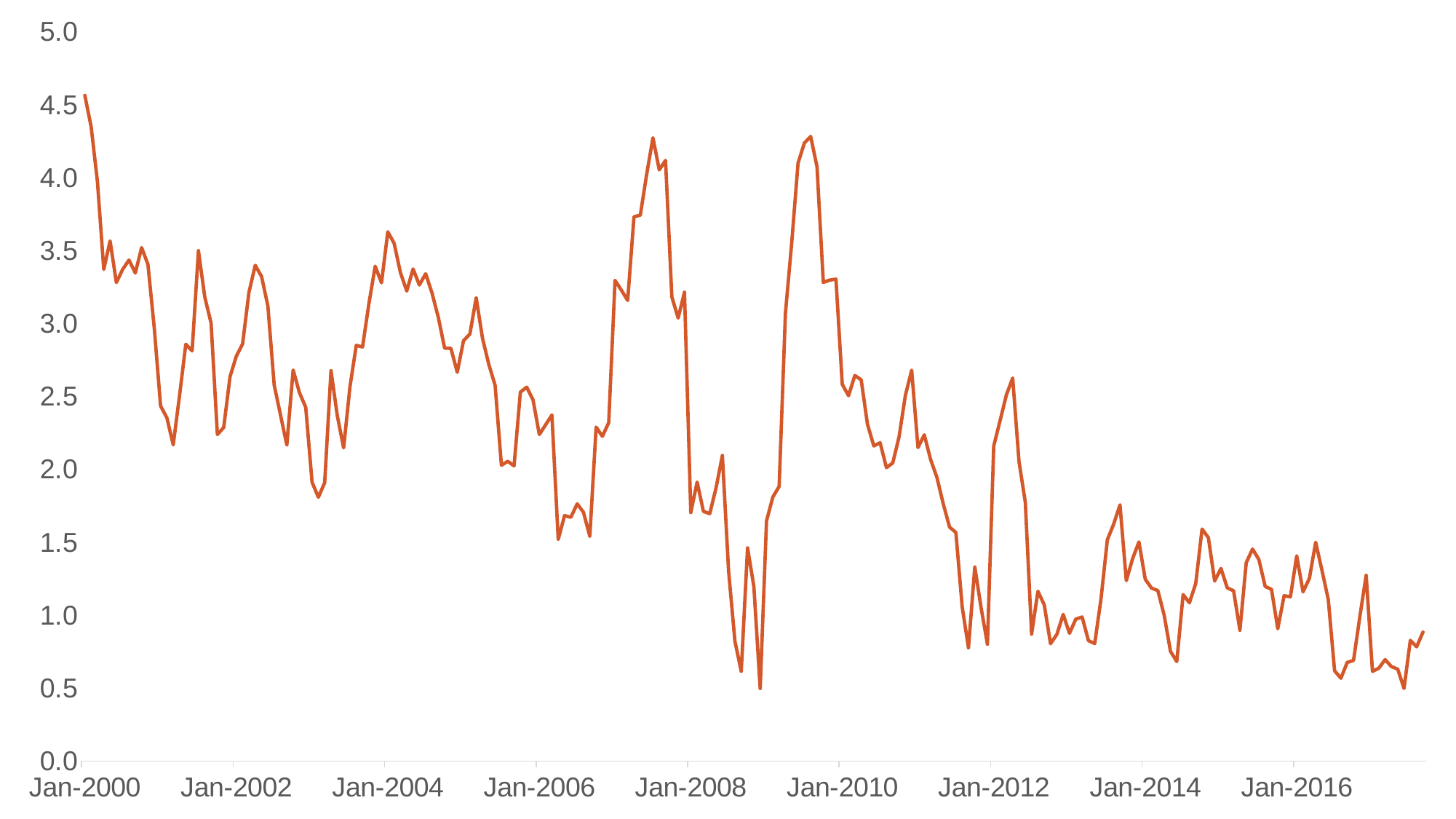

### Chart

| Category |  |
|---|---|
| 36556 | 4.563799743260621 |
| 36585 | 4.348896631823473 |
| 36616 | 3.971155885471922 |
| 36646 | 3.3703364614328324 |
| 36677 | 3.565809507697515 |
| 36707 | 3.2805262182693973 |
| 36738 | 3.3708907126628773 |
| 36769 | 3.434655603065062 |
| 36799 | 3.3458524597765216 |
| 36830 | 3.5199556541019916 |
| 36860 | 3.4044345898004647 |
| 36891 | 2.9689345314505955 |
| 36922 | 2.434865102503614 |
| 36950 | 2.353012633624907 |
| 36981 | 2.1678151780192723 |
| 37011 | 2.502157497303137 |
| 37042 | 2.85774588433938 |
| 37072 | 2.8123786407767026 |
| 37103 | 3.4988913525499044 |
| 37134 | 3.1819724284199324 |
| 37164 | 3.0031707317073275 |
| 37195 | 2.2382237591194842 |
| 37225 | 2.2868353760691296 |
| 37256 | 2.635152381438588 |
| 37287 | 2.7750809061488635 |
| 37315 | 2.859951456310661 |
| 37346 | 3.212621359223311 |
| 37376 | 3.398832684824904 |
| 37407 | 3.3221959059380746 |
| 37437 | 3.1202641818554255 |
| 37468 | 2.5773087293562646 |
| 37499 | 2.372489429175473 |
| 37529 | 2.166389811738645 |
| 37560 | 2.681370684919937 |
| 37590 | 2.526262205562513 |
| 37621 | 2.4246841593780433 |
| 37652 | 1.9119070667957594 |
| 37680 | 1.8080832526621515 |
| 37711 | 1.9086802194256292 |
| 37741 | 2.6764645531958564 |
| 37772 | 2.366648945596306 |
| 37802 | 2.1469298245613944 |
| 37833 | 2.5661072972285703 |
| 37864 | 2.849948946440173 |
| 37894 | 2.8391369838738356 |
| 37925 | 3.1334918478260976 |
| 37955 | 3.392578125000001 |
| 37986 | 3.2786923363095077 |
| 38017 | 3.627941176470584 |
| 38046 | 3.549509803921569 |
| 38077 | 3.3484654731457786 |
| 38107 | 3.2224390243902556 |
| 38138 | 3.373751451800233 |
| 38168 | 3.263879210220688 |
| 38199 | 3.3408868746112264 |
| 38230 | 3.209366391184587 |
| 38260 | 3.04207766817739 |
| 38291 | 2.8306620209059385 |
| 38321 | 2.8292682926829293 |
| 38352 | 2.6652729384436746 |
| 38383 | 2.8826583059210487 |
| 38411 | 2.9274902343749964 |
| 38442 | 3.176385788690461 |
| 38472 | 2.899512195121967 |
| 38503 | 2.719733924612 |
| 38533 | 2.576074332171907 |
| 38564 | 2.027389035148497 |
| 38595 | 2.0549909332433947 |
| 38625 | 2.0236310730976204 |
| 38656 | 2.529414489531212 |
| 38686 | 2.5634506544039537 |
| 38717 | 2.4771400778210273 |
| 38748 | 2.2385811467444228 |
| 38776 | 2.305150631681263 |
| 38807 | 2.372501795749371 |
| 38837 | 1.5189479638008985 |
| 38868 | 1.6826923076923128 |
| 38898 | 1.6710164835164854 |
| 38929 | 1.7635073260073186 |
| 38960 | 1.705058528428105 |
| 38990 | 1.540064102564087 |
| 39021 | 2.2894482090997315 |
| 39051 | 2.2260846607410123 |
| 39082 | 2.3200183420797993 |
| 39113 | 3.2952380952381066 |
| 39141 | 3.228536585365882 |
| 39172 | 3.157871396895784 |
| 39202 | 3.731363586897385 |
| 39233 | 3.7422816505557233 |
| 39263 | 4.020323212536736 |
| 39294 | 4.272861225218794 |
| 39325 | 4.052955884979448 |
| 39355 | 4.117981594457665 |
| 39386 | 3.182067858199189 |
| 39416 | 3.03737079247286 |
| 39447 | 3.214413584982867 |
| 39478 | 1.7031913436515778 |
| 39507 | 1.9122951193900395 |
| 39538 | 1.711914013220972 |
| 39568 | 1.6958584199963544 |
| 39599 | 1.8726053639846807 |
| 39629 | 2.0945881226053675 |
| 39660 | 1.3014492753623097 |
| 39691 | 0.8214285714285507 |
| 39721 | 0.6151515151515241 |
| 39752 | 1.4611641974226375 |
| 39782 | 1.1964802314368583 |
| 39813 | 0.49731367957019934 |
| 39844 | 1.646240234375007 |
| 39872 | 1.8095703124999973 |
| 39903 | 1.8825461647727249 |
| 39933 | 3.0690335305719962 |
| 39964 | 3.554522400676241 |
| 39994 | 4.099276791584483 |
| 40025 | 4.236982299364156 |
| 40056 | 4.281867588932808 |
| 40086 | 4.0747394897592715 |
| 40117 | 3.2813301618394908 |
| 40147 | 3.2974208292523732 |
| 40178 | 3.3037171773704577 |
| 40209 | 2.582604470359584 |
| 40237 | 2.5048590864917397 |
| 40268 | 2.6433430515063305 |
| 40298 | 2.61396702230845 |
| 40329 | 2.308438409311342 |
| 40359 | 2.160523763336575 |
| 40390 | 2.1817298347910574 |
| 40421 | 2.0116618075801895 |
| 40451 | 2.043245869776489 |
| 40482 | 2.222762645914411 |
| 40512 | 2.507295719844338 |
| 40543 | 2.679961089494154 |
| 40574 | 2.1490803484995213 |
| 40602 | 2.236205227492749 |
| 40633 | 2.066795740561478 |
| 40663 | 1.9444444444444597 |
| 40694 | 1.7632850241545928 |
| 40724 | 1.6038647342995427 |
| 40755 | 1.566731141199229 |
| 40786 | 1.0565764023210855 |
| 40816 | 0.7761121856866504 |
| 40847 | 1.3300970873786344 |
| 40877 | 1.0509708737864054 |
| 40908 | 0.8009708737863885 |
| 40939 | 2.16043307086613 |
| 40968 | 2.3326771653543465 |
| 40999 | 2.509842519685046 |
| 41029 | 2.6259881422924902 |
| 41060 | 2.0528656126482137 |
| 41090 | 1.773715415019761 |
| 41121 | 0.8700980392156721 |
| 41152 | 1.1642156862745168 |
| 41182 | 1.0710784313725519 |
| 41213 | 0.8047945205479357 |
| 41243 | 0.8683953033268077 |
| 41274 | 1.0053816046966757 |
| 41305 | 0.8756097560975729 |
| 41333 | 0.973170731707329 |
| 41364 | 0.9878048780487925 |
| 41394 | 0.8251953125000044 |
| 41425 | 0.8056640624999778 |
| 41455 | 1.1132812500000089 |
| 41486 | 1.5166340508806275 |
| 41517 | 1.6242661448140794 |
| 41547 | 1.7563600782778854 |
| 41578 | 1.2366114897760516 |
| 41608 | 1.3875365141188034 |
| 41639 | 1.5019474196689364 |
| 41670 | 1.2463556851312063 |
| 41698 | 1.1856171039844599 |
| 41729 | 1.1686103012633842 |
| 41759 | 1.0000000000000009 |
| 41790 | 0.7524271844660202 |
| 41820 | 0.6820388349514594 |
| 41851 | 1.1412512218963888 |
| 41882 | 1.085043988269807 |
| 41912 | 1.2170087976539623 |
| 41943 | 1.5904621435594901 |
| 41973 | 1.5314650934119989 |
| 42004 | 1.234021632251725 |
| 42035 | 1.3203356367226249 |
| 42063 | 1.1870681145113693 |
| 42094 | 1.1673247778874796 |
| 42124 | 0.8965517241379395 |
| 42155 | 1.3596059113300418 |
| 42185 | 1.453201970443363 |
| 42216 | 1.3817733990147962 |
| 42247 | 1.1970443349753834 |
| 42277 | 1.1773399014778363 |
| 42308 | 0.9070796460177055 |
| 42338 | 1.133235004916422 |
| 42369 | 1.1258603736480133 |
| 42400 | 1.4067127344521424 |
| 42429 | 1.159921026653521 |
| 42460 | 1.2512339585389887 |
| 42490 | 1.4999999999999902 |
| 42521 | 1.306930693069308 |
| 42551 | 1.1064356435643408 |
| 42582 | 0.6194471865745399 |
| 42613 | 0.5676209279368294 |
| 42643 | 0.6762092793682228 |
| 42674 | 0.6896551724137945 |
| 42704 | 0.9901477832512384 |
| 42735 | 1.2733990147783425 |
| 42766 | 0.6145935357492638 |
| 42794 | 0.6366307541626037 |
| 42825 | 0.6953966699314584 |
| 42855 | 0.6476938174681202 |
| 42886 | 0.630520117762523 |
| 42916 | 0.49803729146222775 |
| 42947 | 0.8276031434184539 |
| 42978 | 0.7833988212180731 |
| 43008 | 0.8840864440078589 |